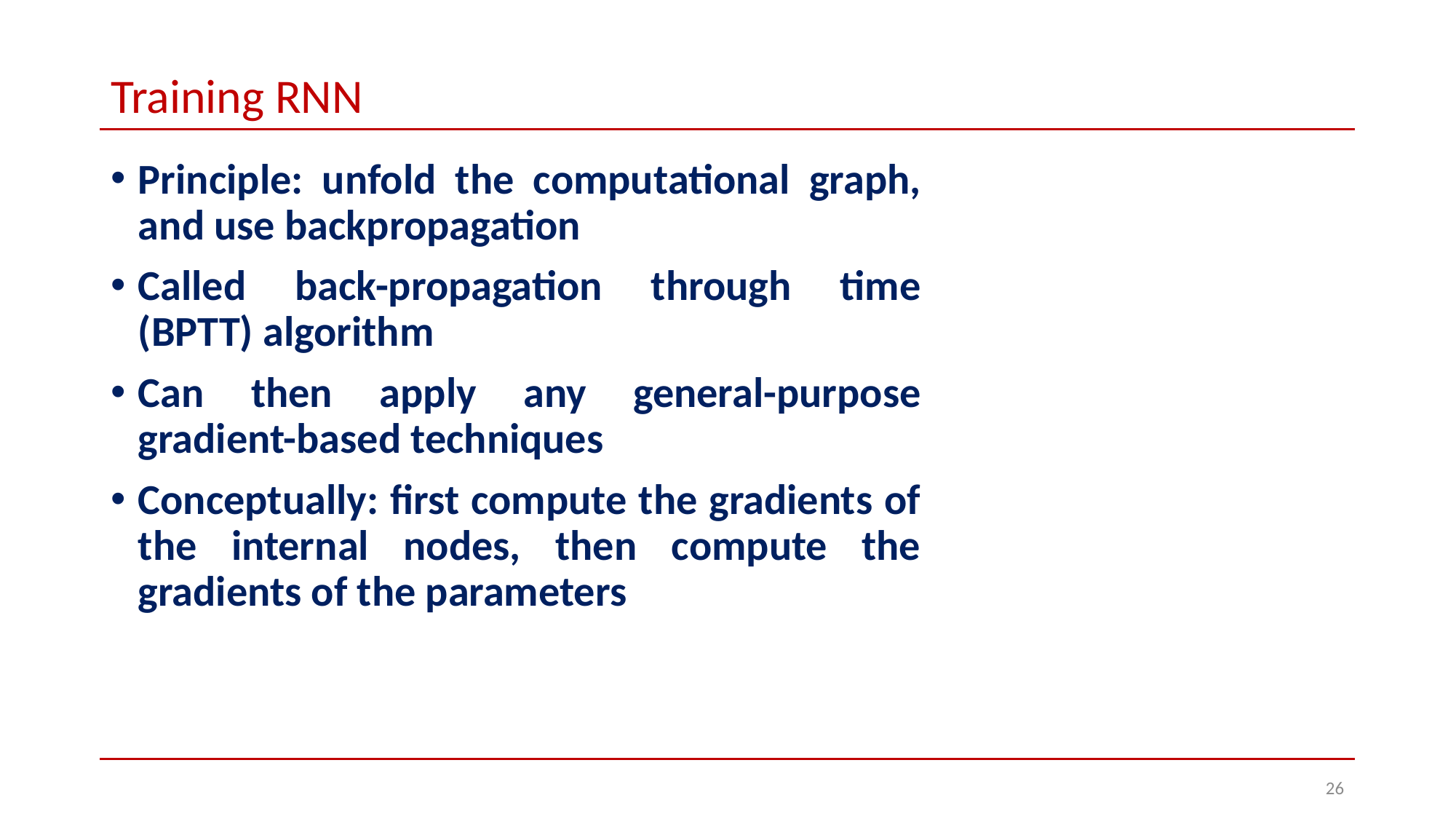

# Training RNN
Principle: unfold the computational graph, and use backpropagation
Called back-propagation through time (BPTT) algorithm
Can then apply any general-purpose gradient-based techniques
Conceptually: first compute the gradients of the internal nodes, then compute the gradients of the parameters
26